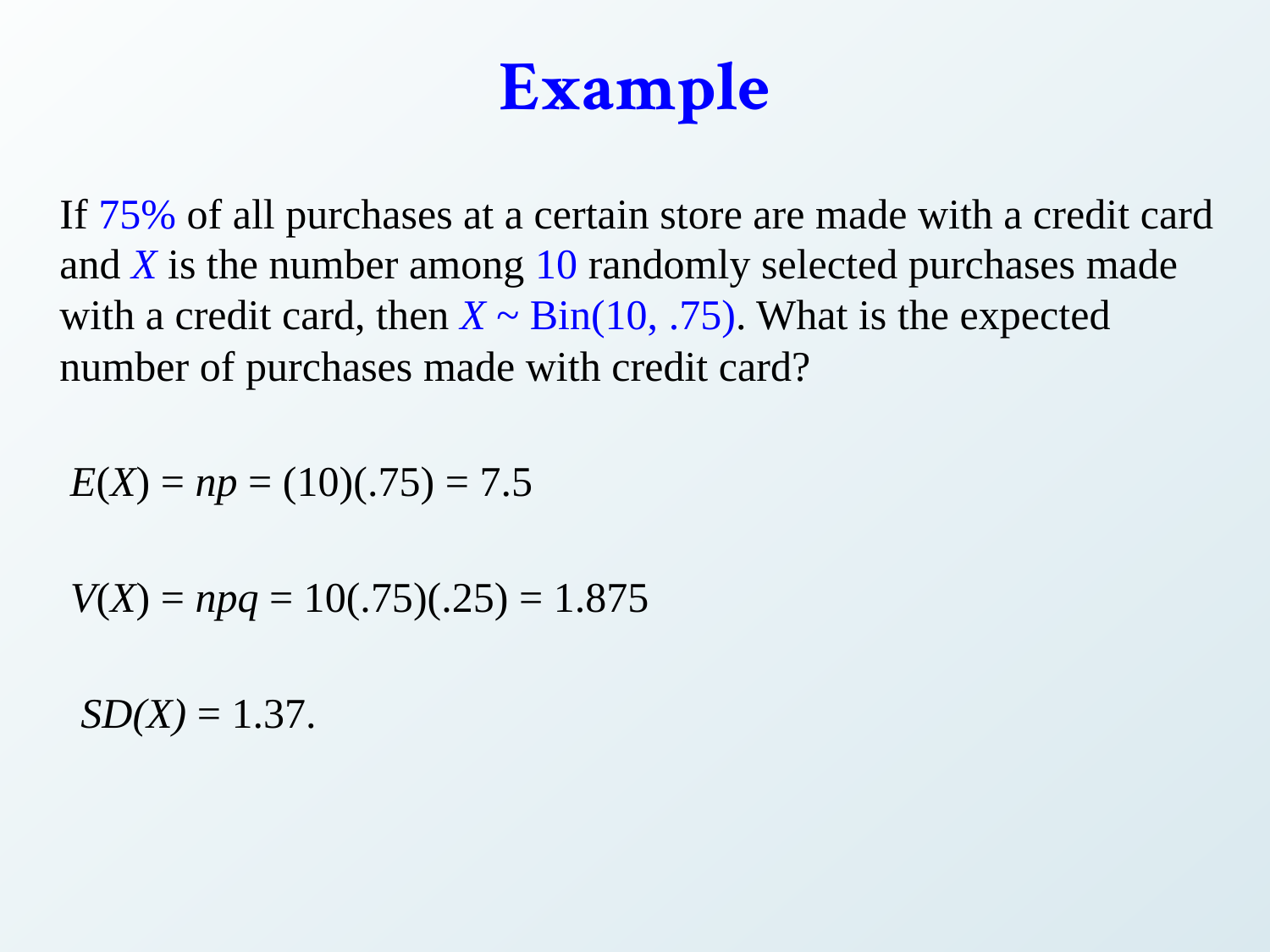

# Example
If 75% of all purchases at a certain store are made with a credit card and X is the number among 10 randomly selected purchases made with a credit card, then X ~ Bin(10, .75). What is the expected number of purchases made with credit card?

 E(X) = np = (10)(.75) = 7.5

 V(X) = npq = 10(.75)(.25) = 1.875

  SD(X) = 1.37.